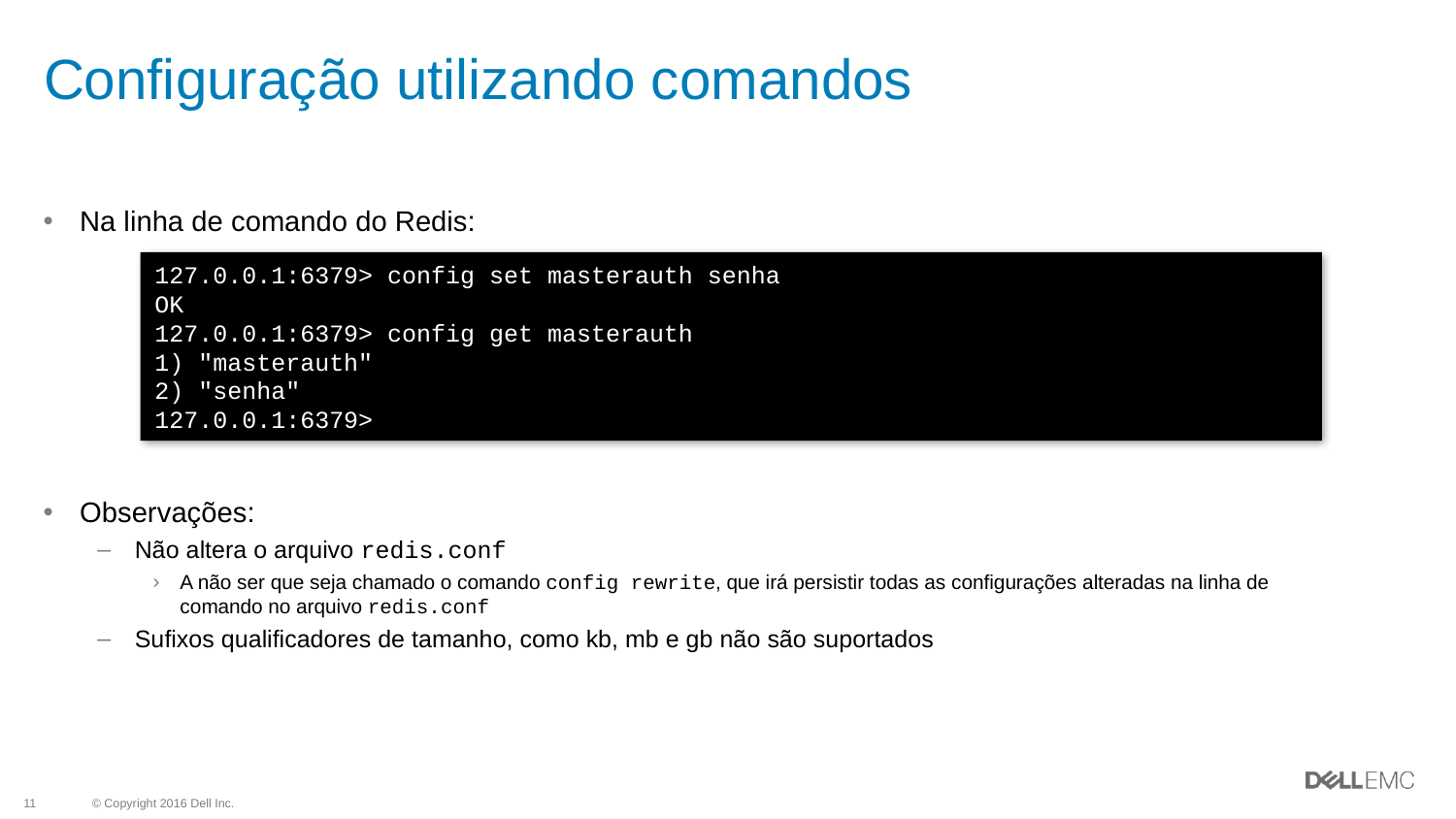

# Configuração utilizando comandos
Na linha de comando do Redis:

Observações:
Não altera o arquivo redis.conf
A não ser que seja chamado o comando config rewrite, que irá persistir todas as configurações alteradas na linha de comando no arquivo redis.conf
Sufixos qualificadores de tamanho, como kb, mb e gb não são suportados

127.0.0.1:6379> config set masterauth senha
OK
127.0.0.1:6379> config get masterauth
1) "masterauth"
2) "senha"
127.0.0.1:6379>